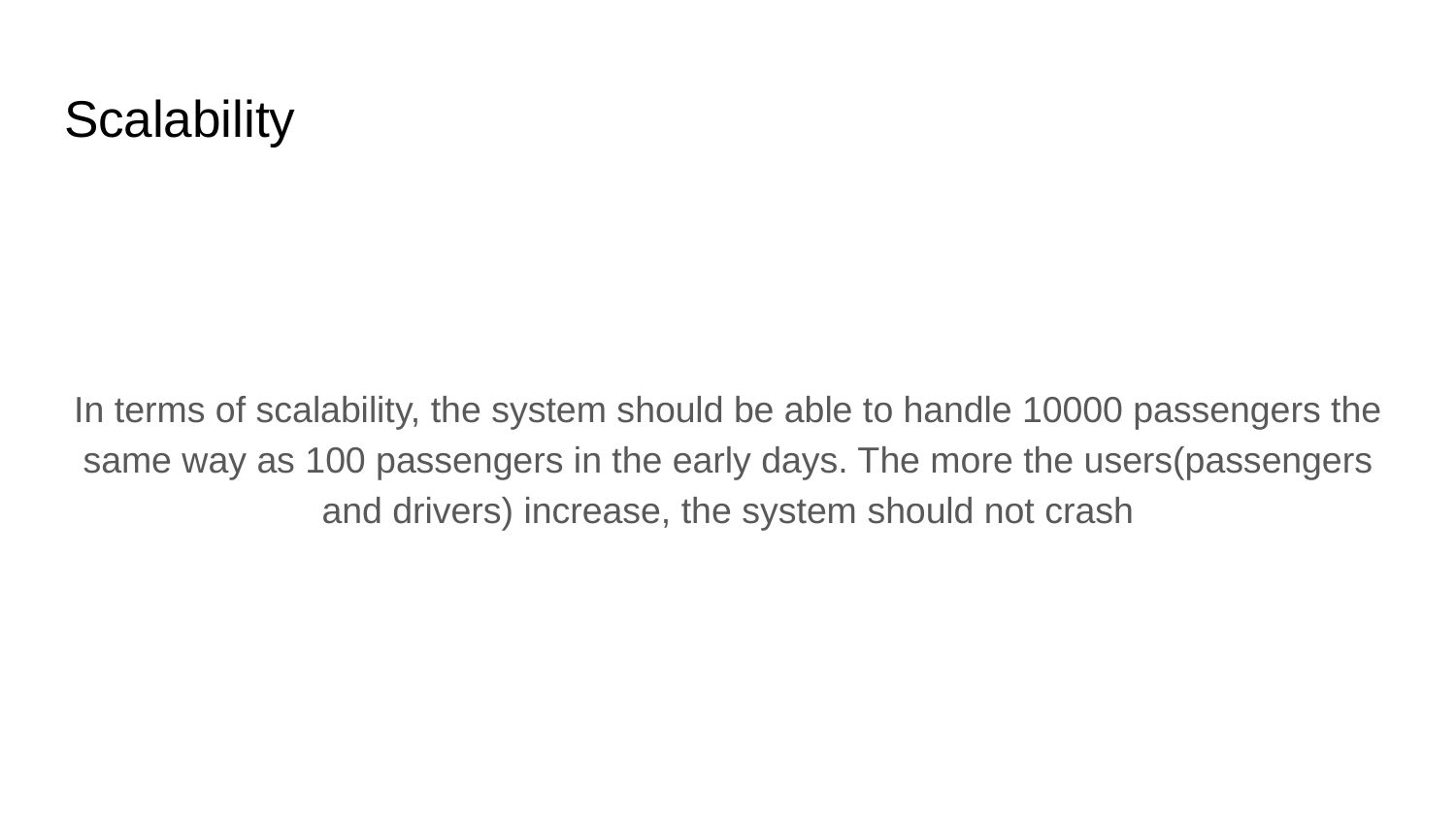

# Scalability
In terms of scalability, the system should be able to handle 10000 passengers the same way as 100 passengers in the early days. The more the users(passengers and drivers) increase, the system should not crash